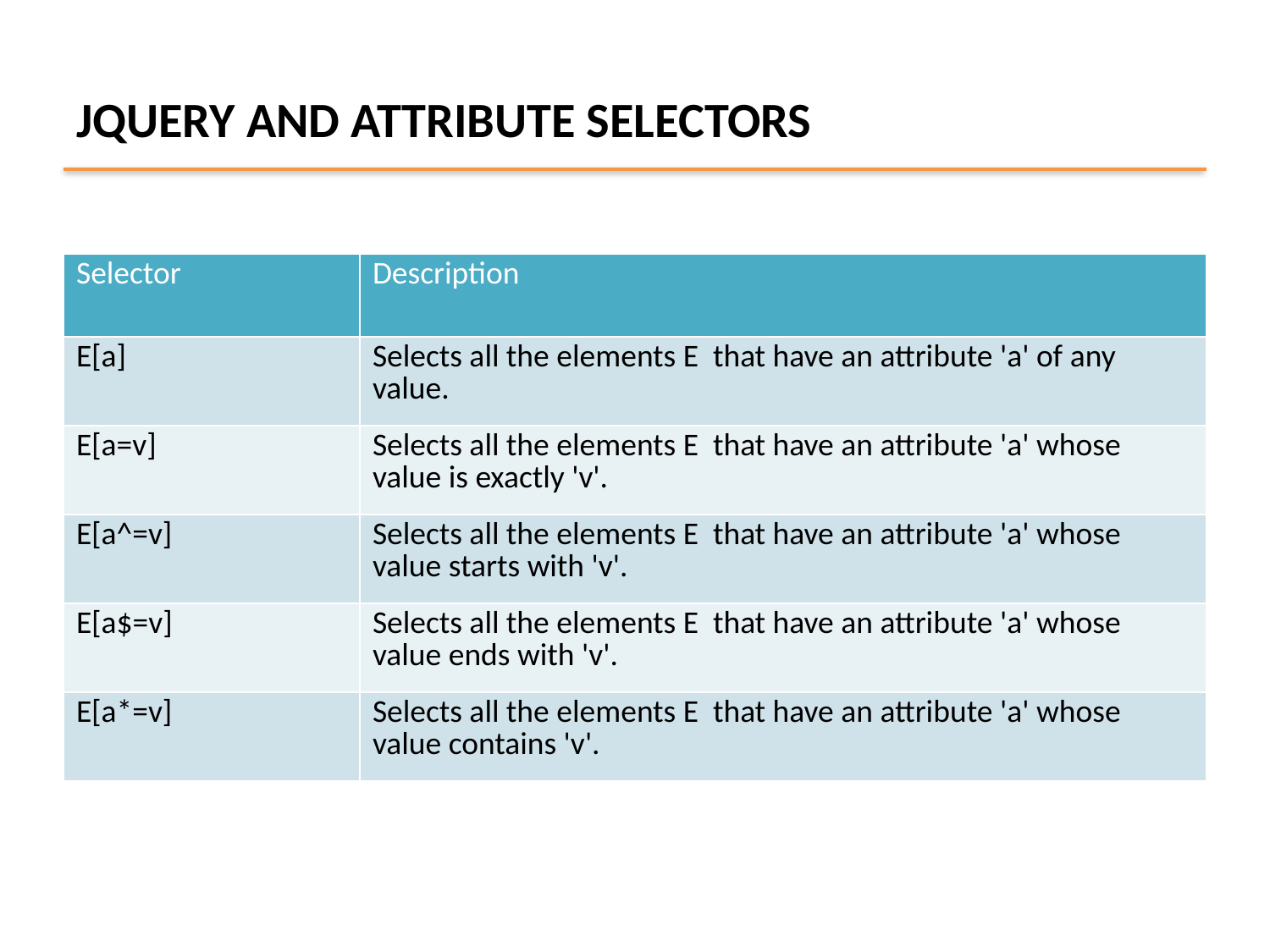

# JQUERY AND ATTRIBUTE SELECTORS

| Selector | Description |
| --- | --- |
| E[a] | Selects all the elements E that have an attribute 'a' of any value. |
| E[a=v] | Selects all the elements E that have an attribute 'a' whose value is exactly 'v'. |
| E[a^=v] | Selects all the elements E that have an attribute 'a' whose value starts with 'v'. |
| E[a$=v] | Selects all the elements E that have an attribute 'a' whose value ends with 'v'. |
| E[a\*=v] | Selects all the elements E that have an attribute 'a' whose value contains 'v'. |